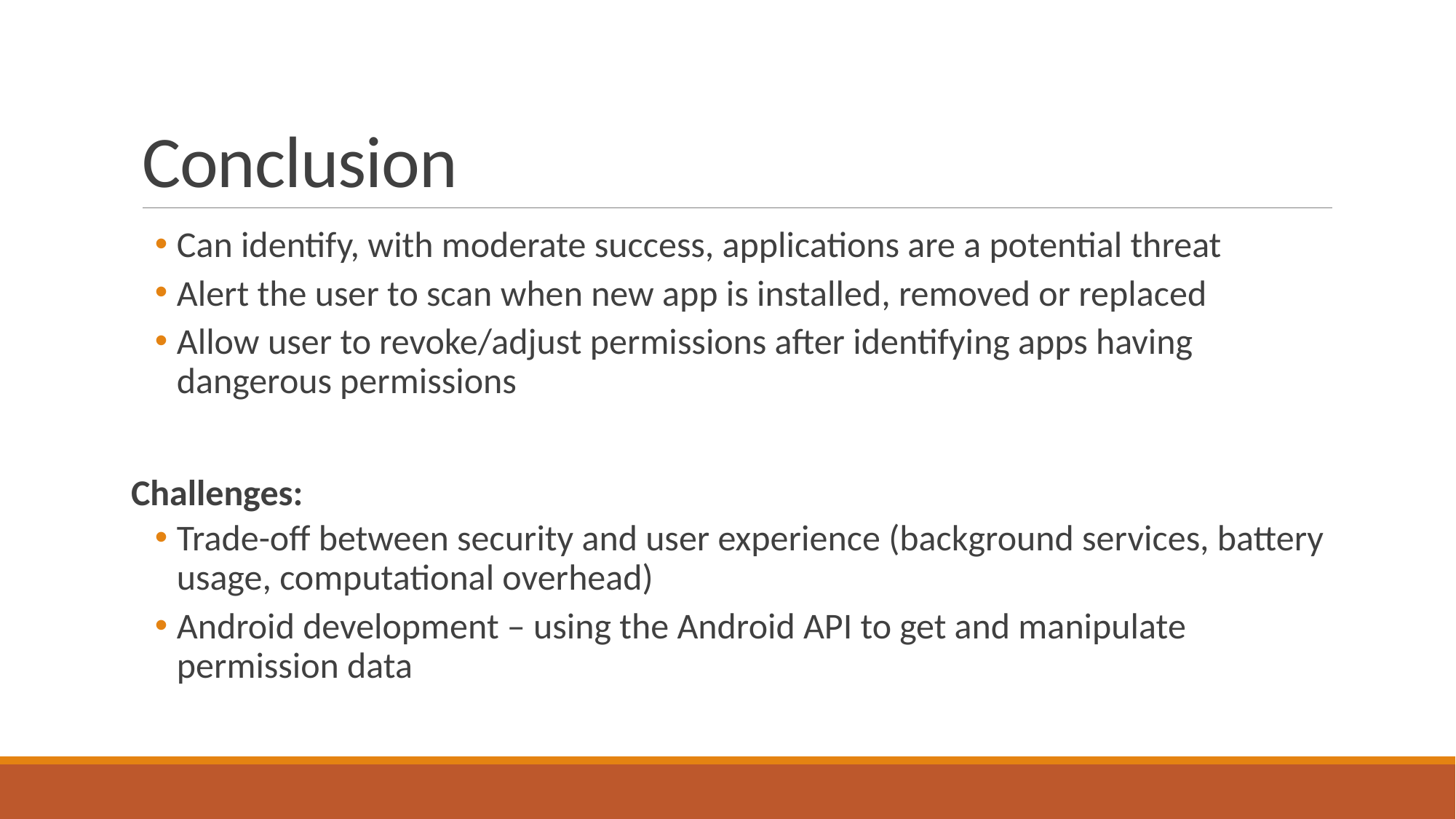

# Conclusion
Can identify, with moderate success, applications are a potential threat
Alert the user to scan when new app is installed, removed or replaced
Allow user to revoke/adjust permissions after identifying apps having dangerous permissions

Challenges:
Trade-off between security and user experience (background services, battery usage, computational overhead)
Android development – using the Android API to get and manipulate permission data